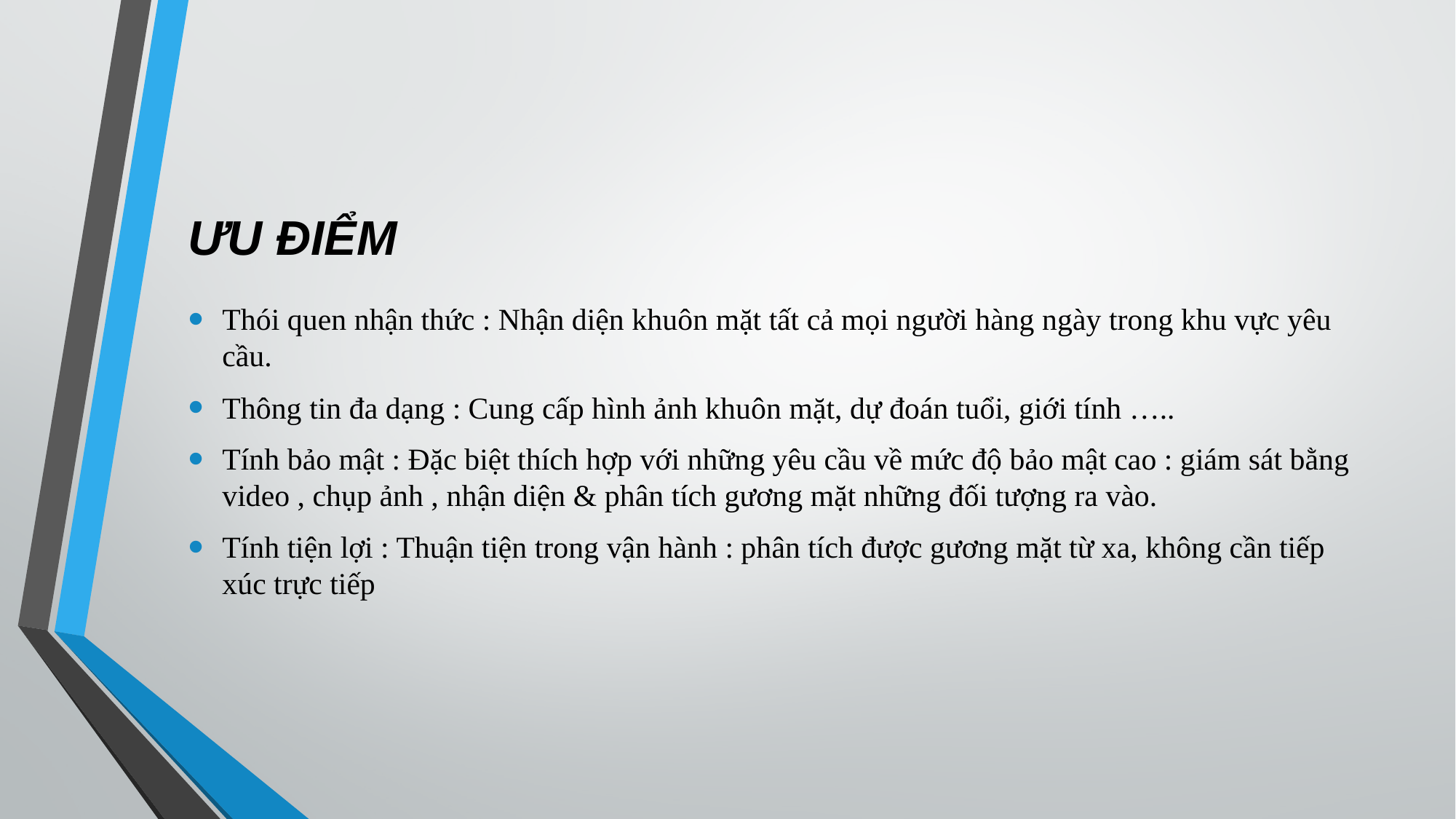

# ƯU ĐIỂM
Thói quen nhận thức : Nhận diện khuôn mặt tất cả mọi người hàng ngày trong khu vực yêu cầu.
Thông tin đa dạng : Cung cấp hình ảnh khuôn mặt, dự đoán tuổi, giới tính …..
Tính bảo mật : Đặc biệt thích hợp với những yêu cầu về mức độ bảo mật cao : giám sát bằng video , chụp ảnh , nhận diện & phân tích gương mặt những đối tượng ra vào.
Tính tiện lợi : Thuận tiện trong vận hành : phân tích được gương mặt từ xa, không cần tiếp xúc trực tiếp